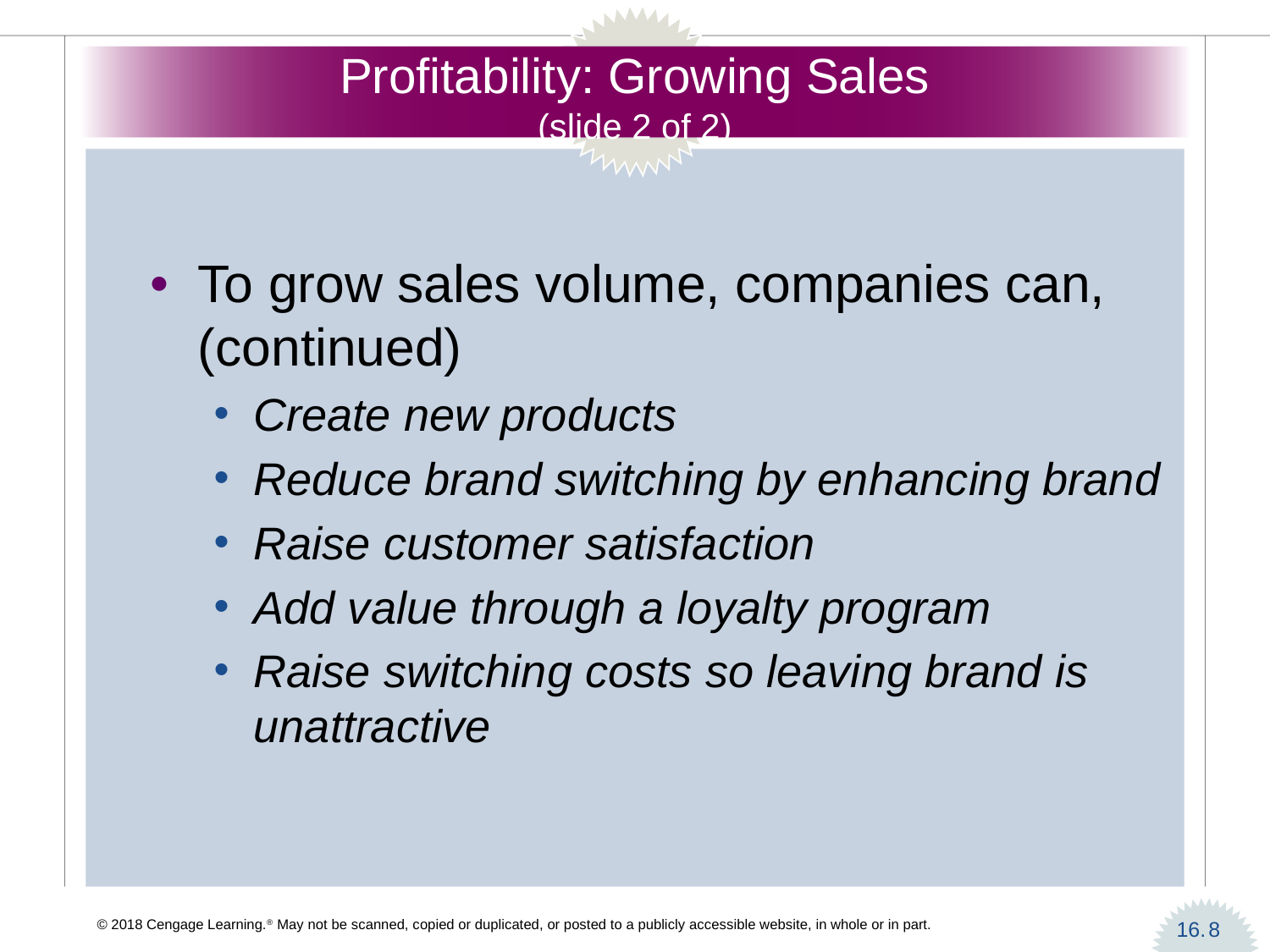

# Profitability: Growing Sales (slide 2 of 2)
To grow sales volume, companies can, (continued)
Create new products
Reduce brand switching by enhancing brand
Raise customer satisfaction
Add value through a loyalty program
Raise switching costs so leaving brand is unattractive

8